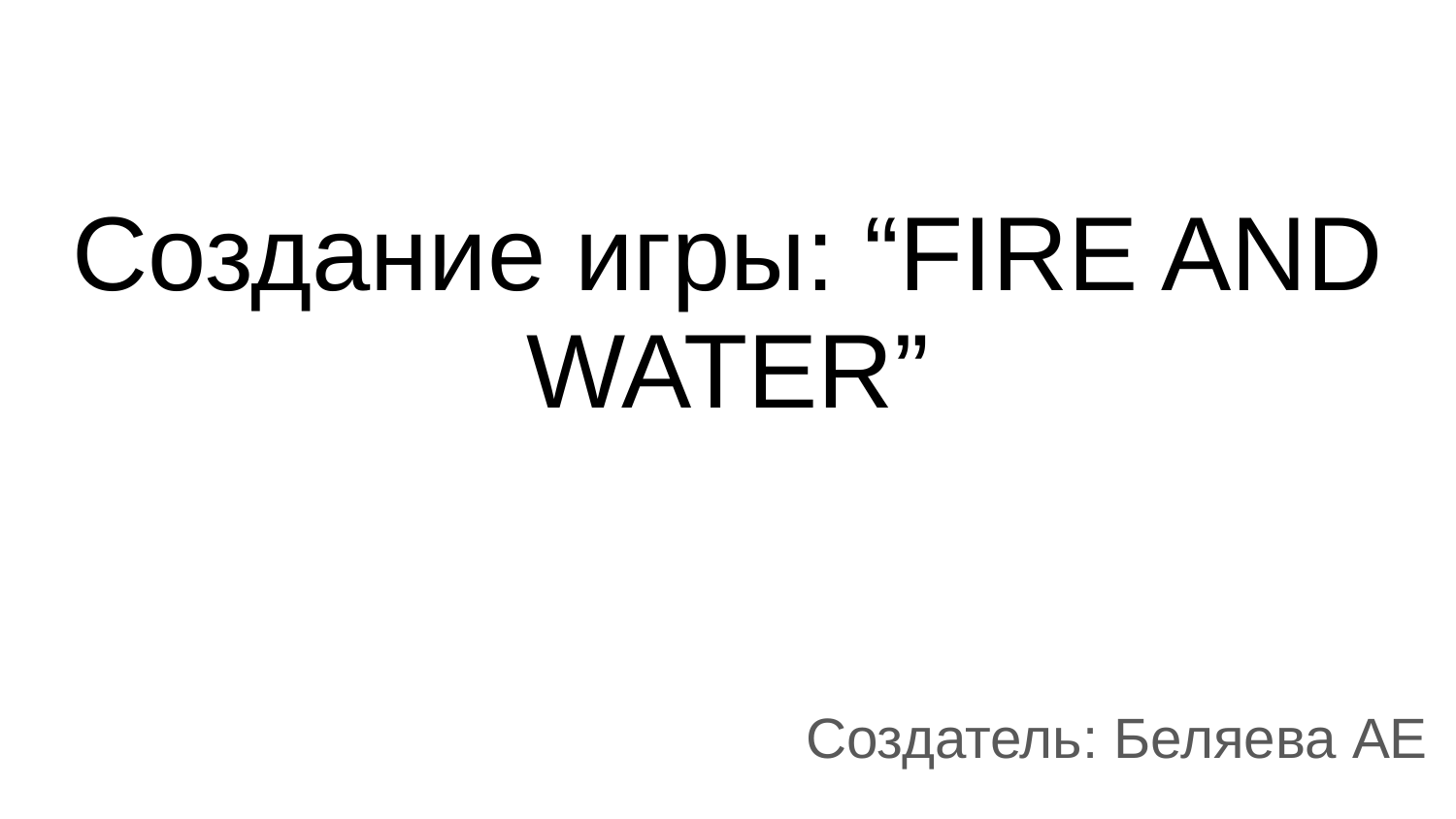

# Создание игры: “FIRE AND WATER”
Создатель: Беляева АЕ